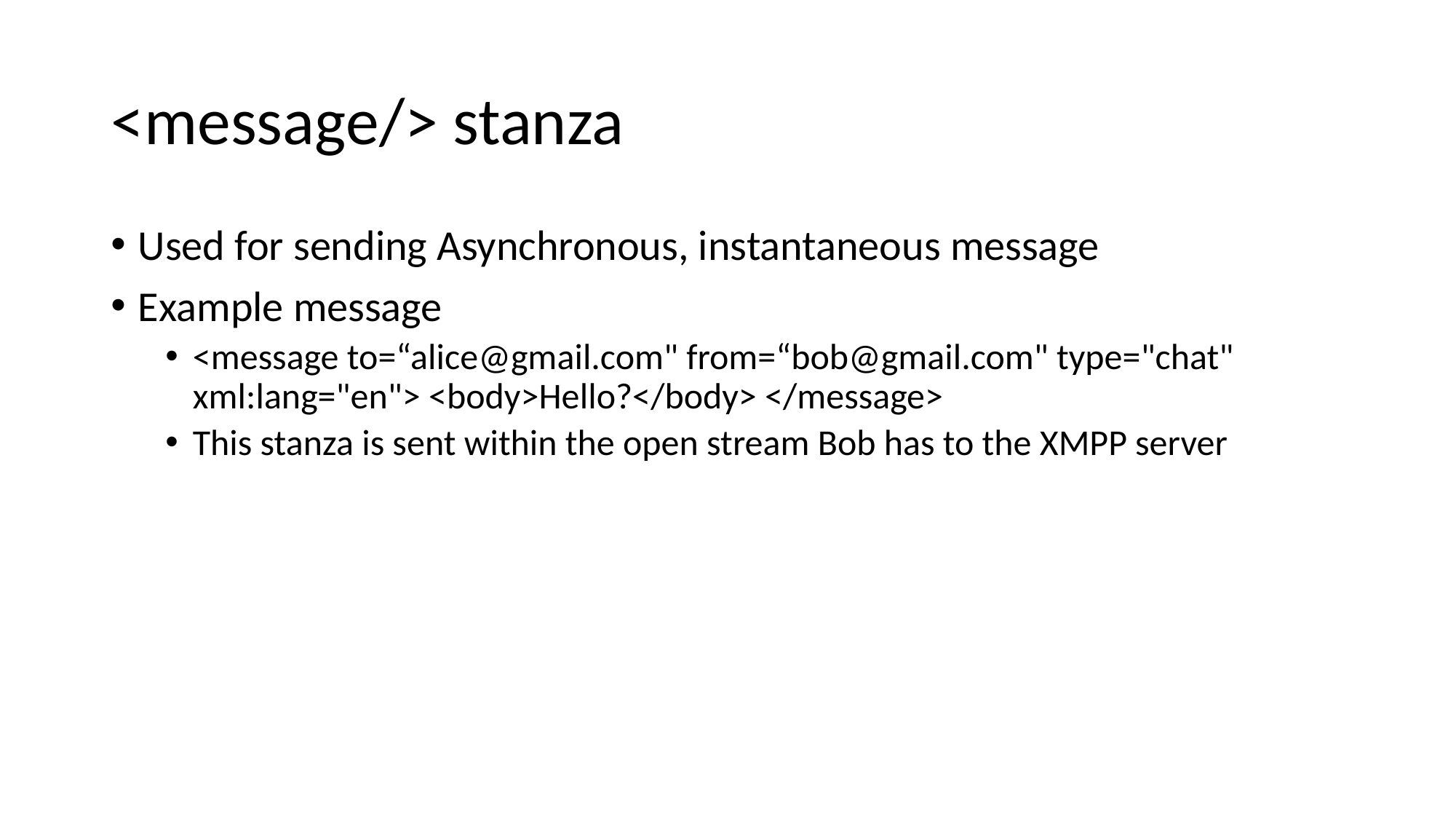

# <message/> stanza
Used for sending Asynchronous, instantaneous message
Example message
<message to=“alice@gmail.com" from=“bob@gmail.com" type="chat" xml:lang="en"> <body>Hello?</body> </message>
This stanza is sent within the open stream Bob has to the XMPP server